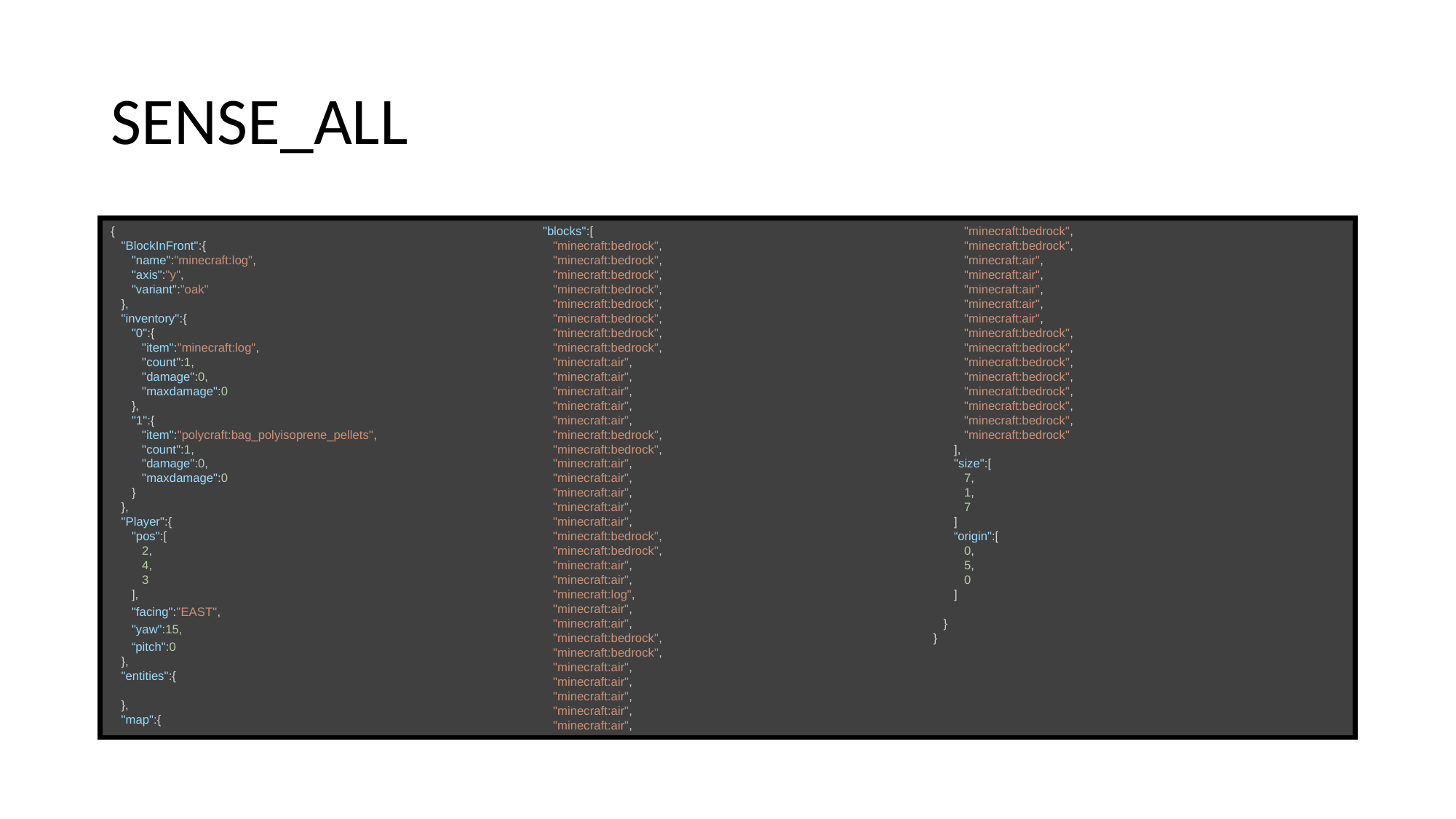

# SENSE_ALL
{
   "BlockInFront":{
      "name":"minecraft:log",
      "axis":"y",
      "variant":"oak"
   },
   "inventory":{
      "0":{
         "item":"minecraft:log",
         "count":1,
         "damage":0,
         "maxdamage":0
      },
      "1":{
         "item":"polycraft:bag_polyisoprene_pellets",
         "count":1,
         "damage":0,
         "maxdamage":0
      }
   },
   "Player":{
      "pos":[
         2,
         4,
         3
      ],
      "facing":"EAST",
      "yaw":15,
      “pitch":0
   },
   "entities":{
   },
   "map":{
      "blocks":[
         "minecraft:bedrock",
         "minecraft:bedrock",
         "minecraft:bedrock",
         "minecraft:bedrock",
         "minecraft:bedrock",
         "minecraft:bedrock",
         "minecraft:bedrock",
         "minecraft:bedrock",
         "minecraft:air",
         "minecraft:air",
         "minecraft:air",
         "minecraft:air",
         "minecraft:air",
         "minecraft:bedrock",
         "minecraft:bedrock",
         "minecraft:air",
         "minecraft:air",
         "minecraft:air",
         "minecraft:air",
         "minecraft:air",
         "minecraft:bedrock",
         "minecraft:bedrock",
         "minecraft:air",
         "minecraft:air",
         "minecraft:log",
         "minecraft:air",
         "minecraft:air",
         "minecraft:bedrock",
         "minecraft:bedrock",
         "minecraft:air",
         "minecraft:air",
         "minecraft:air",
         "minecraft:air",
         "minecraft:air",
         "minecraft:bedrock",
         "minecraft:bedrock",
         "minecraft:air",
         "minecraft:air",
         "minecraft:air",
         "minecraft:air",
         "minecraft:air",
         "minecraft:bedrock",
         "minecraft:bedrock",
         "minecraft:bedrock",
         "minecraft:bedrock",
         "minecraft:bedrock",
         "minecraft:bedrock",
         "minecraft:bedrock",
         "minecraft:bedrock"
      ],
      "size":[
         7,
         1,
         7
      ]
      “origin":[
         0,
         5,
         0
      ]

   }
}